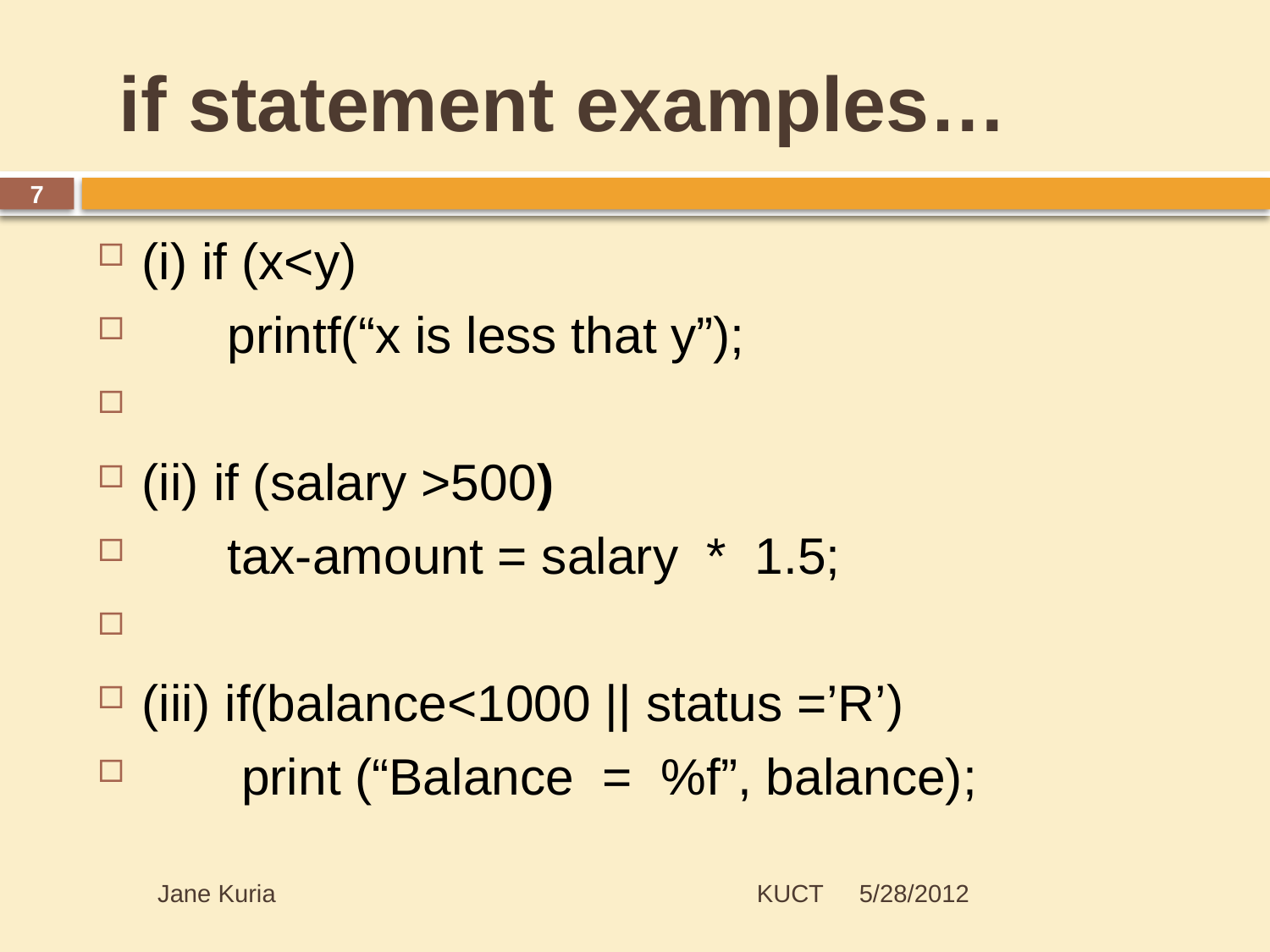

# if statement examples…
7
(i) if (x<y)
      printf(“x is less that y”);

(ii) if (salary >500)
      tax-amount = salary  *  1.5;

(iii) if(balance<1000 || status =’R’)
       print (“Balance  =  %f”, balance);

Jane Kuria                                                                     KUCT
5/28/2012